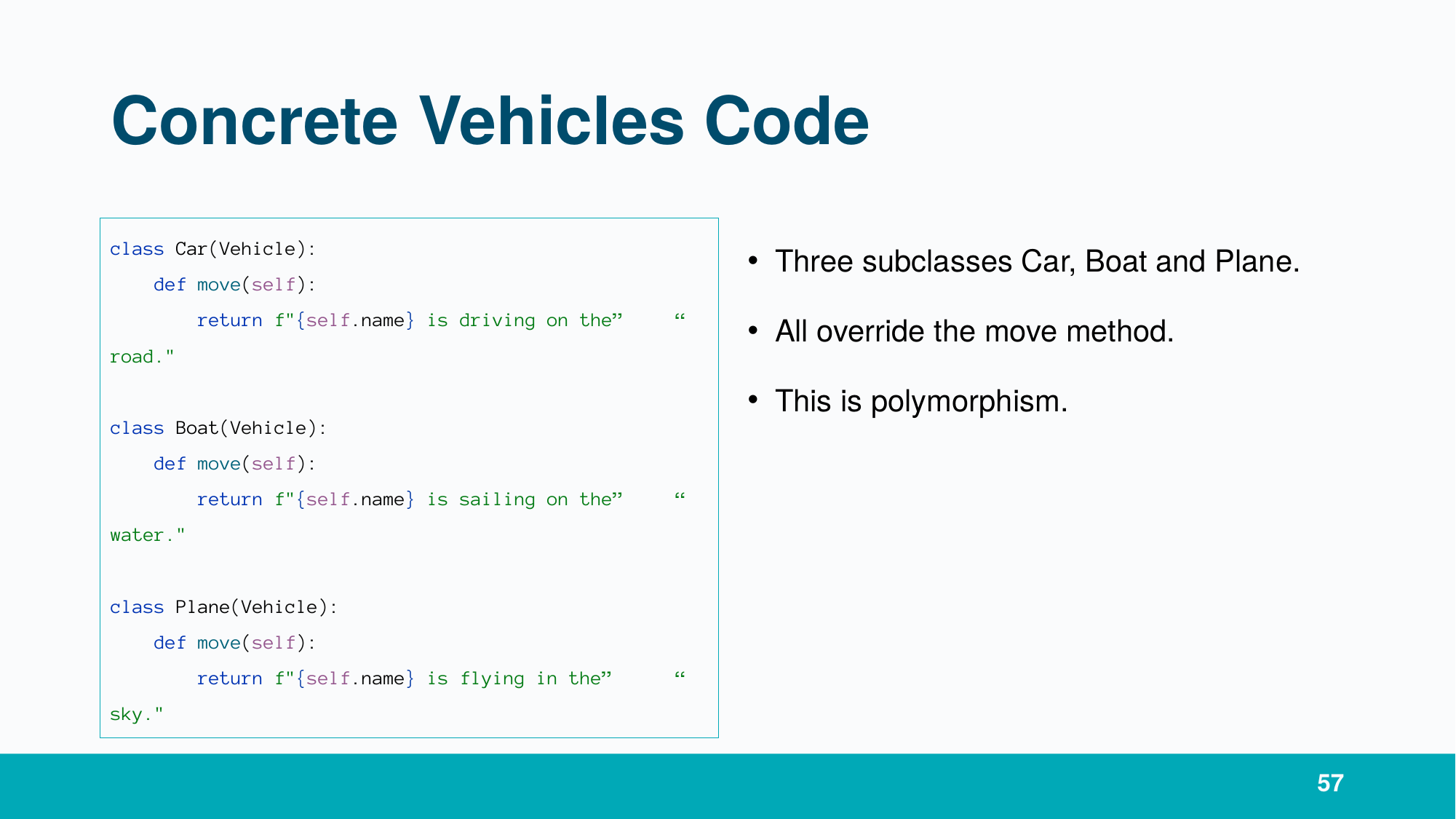

# Concrete Vehicles Code
class Car(Vehicle):
    def move(self):
        return f"{self.name} is driving on the” 	“ road."
class Boat(Vehicle):
    def move(self):
        return f"{self.name} is sailing on the” 	“ water."
class Plane(Vehicle):
    def move(self):
        return f"{self.name} is flying in the” 	“ sky."
Three subclasses Car, Boat and Plane.
All override the move method.
This is polymorphism.
57